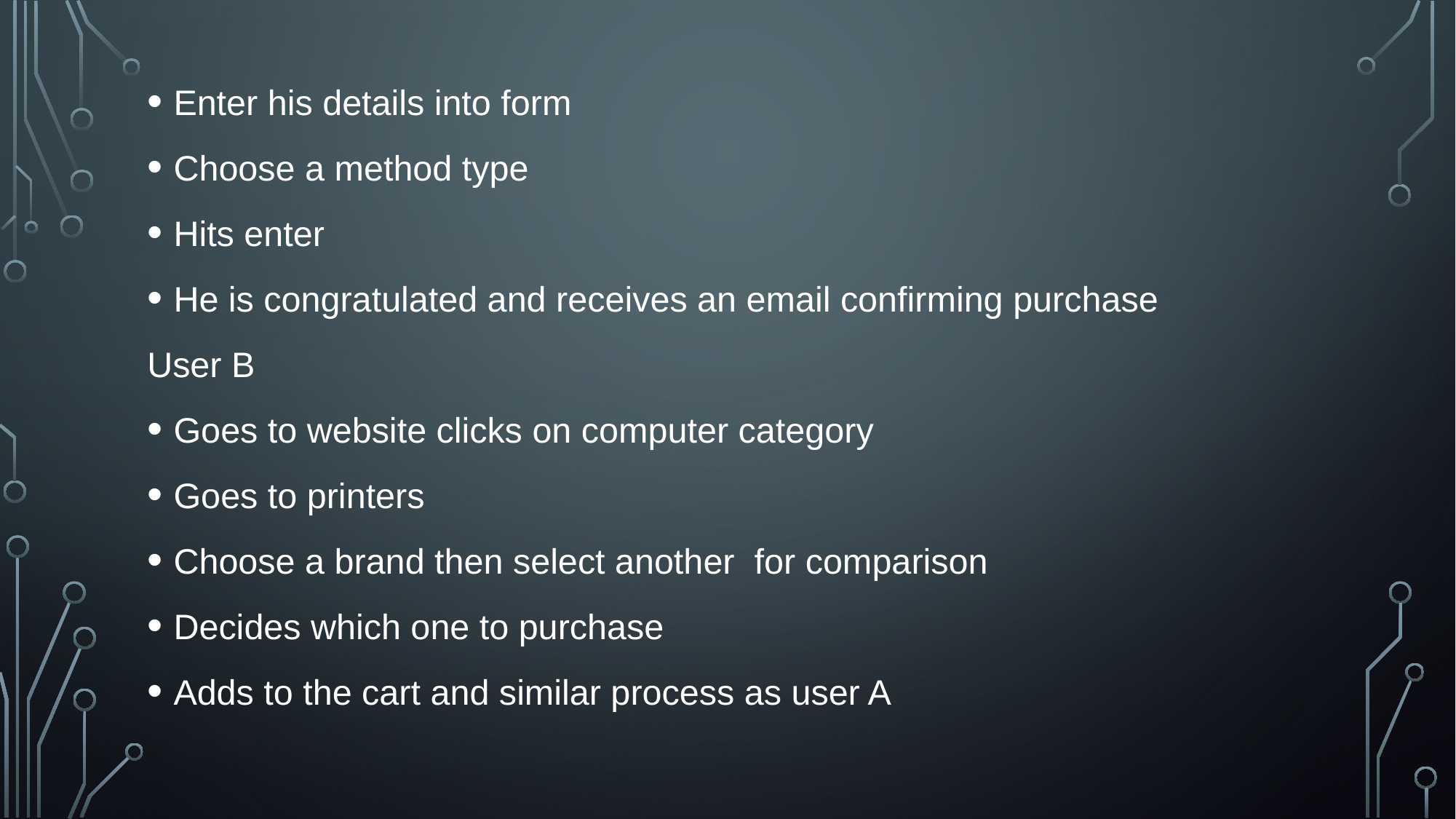

Enter his details into form
Choose a method type
Hits enter
He is congratulated and receives an email confirming purchase
User B
Goes to website clicks on computer category
Goes to printers
Choose a brand then select another  for comparison
Decides which one to purchase
Adds to the cart and similar process as user A